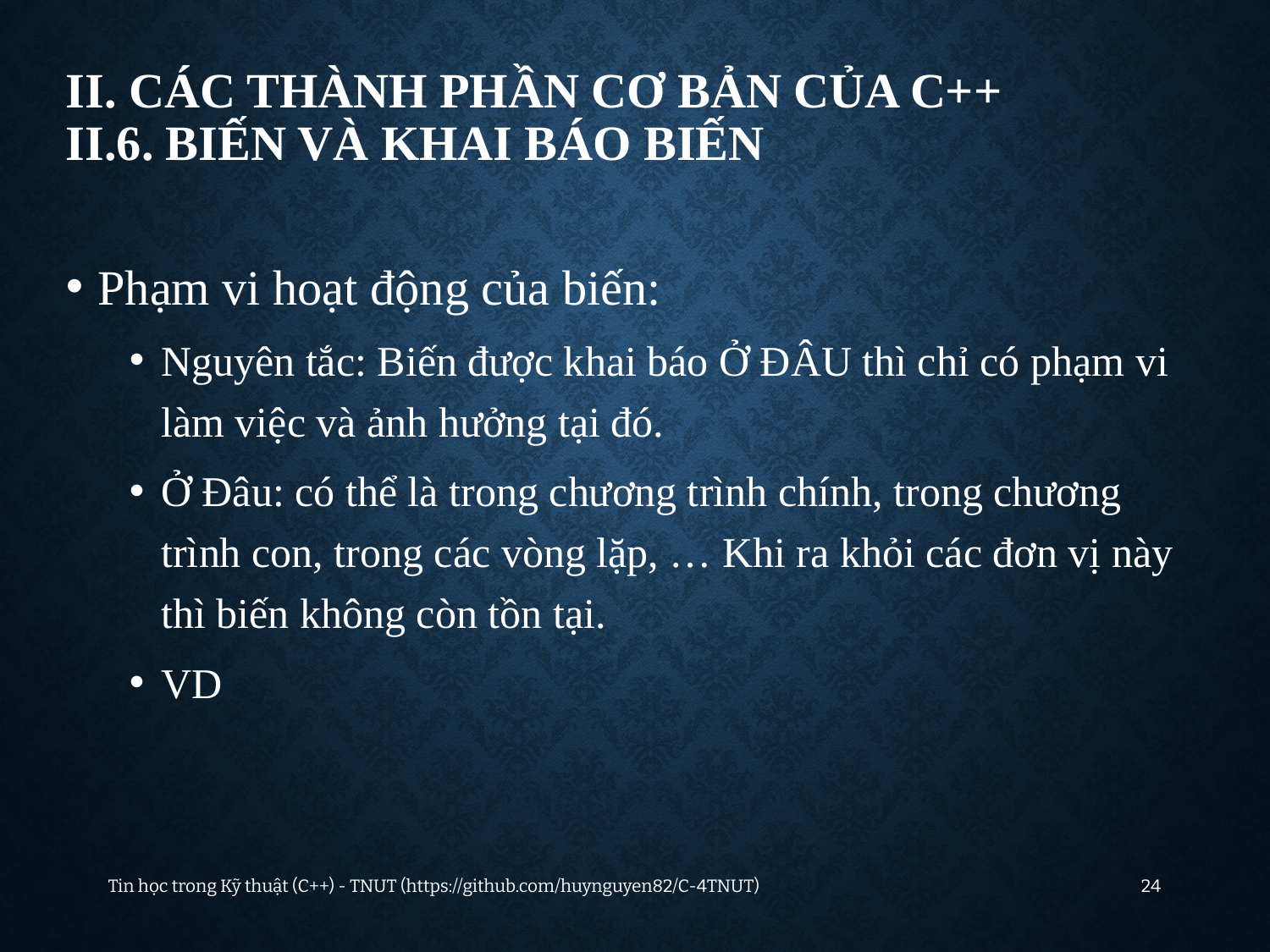

# II. CÁC THÀNH PHẦN CƠ BẢN CỦA C++ II.6. Biến và khai báo biến
Phạm vi hoạt động của biến:
Nguyên tắc: Biến được khai báo Ở ĐÂU thì chỉ có phạm vi làm việc và ảnh hưởng tại đó.
Ở Đâu: có thể là trong chương trình chính, trong chương trình con, trong các vòng lặp, … Khi ra khỏi các đơn vị này thì biến không còn tồn tại.
VD

Tin học trong Kỹ thuật (C++) - TNUT (https://github.com/huynguyen82/C-4TNUT)
24